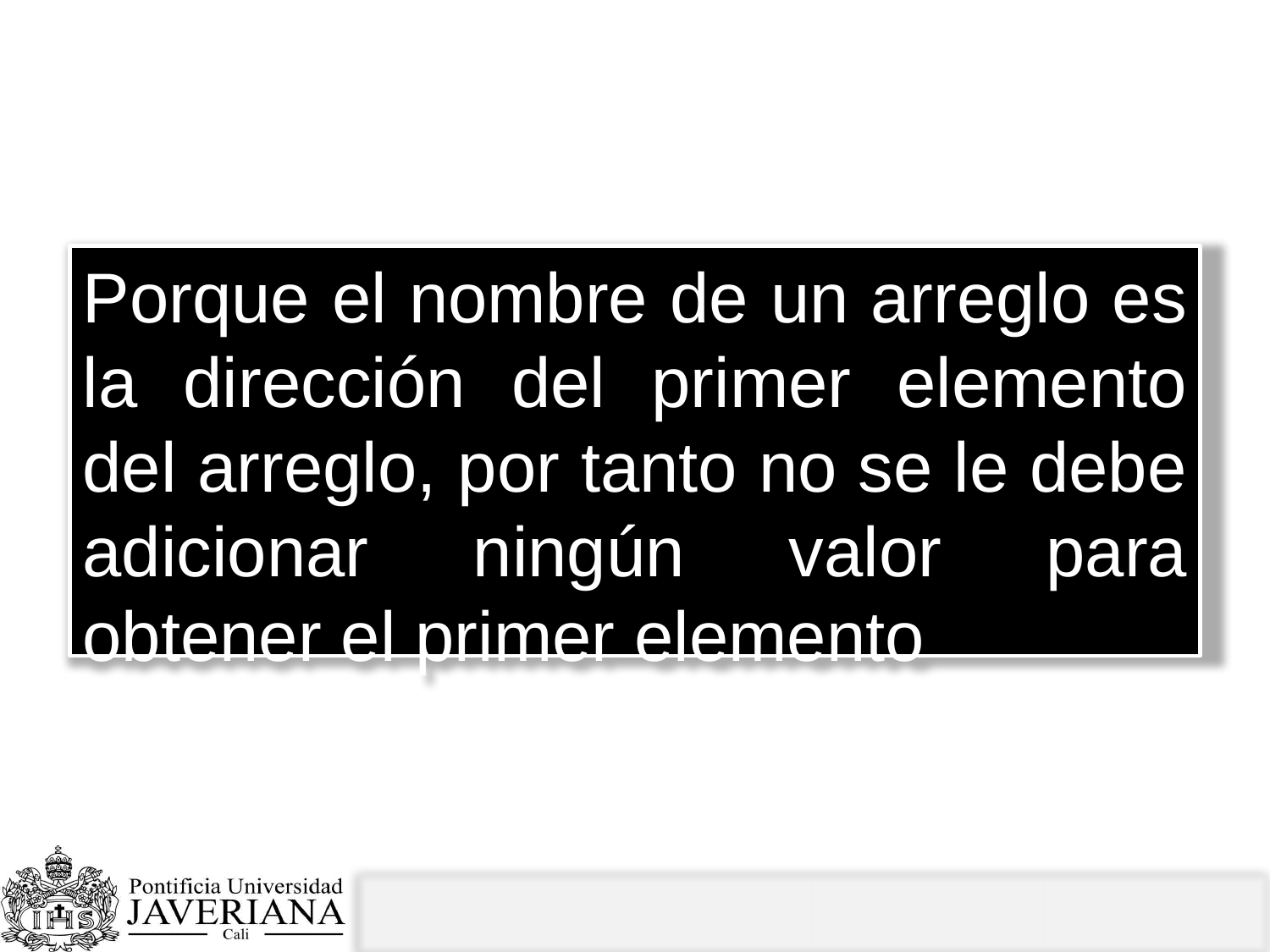

# ¿Entonces, por qué los arreglos inician en cero?
Porque el nombre de un arreglo es la dirección del primer elemento del arreglo, por tanto no se le debe adicionar ningún valor para obtener el primer elemento